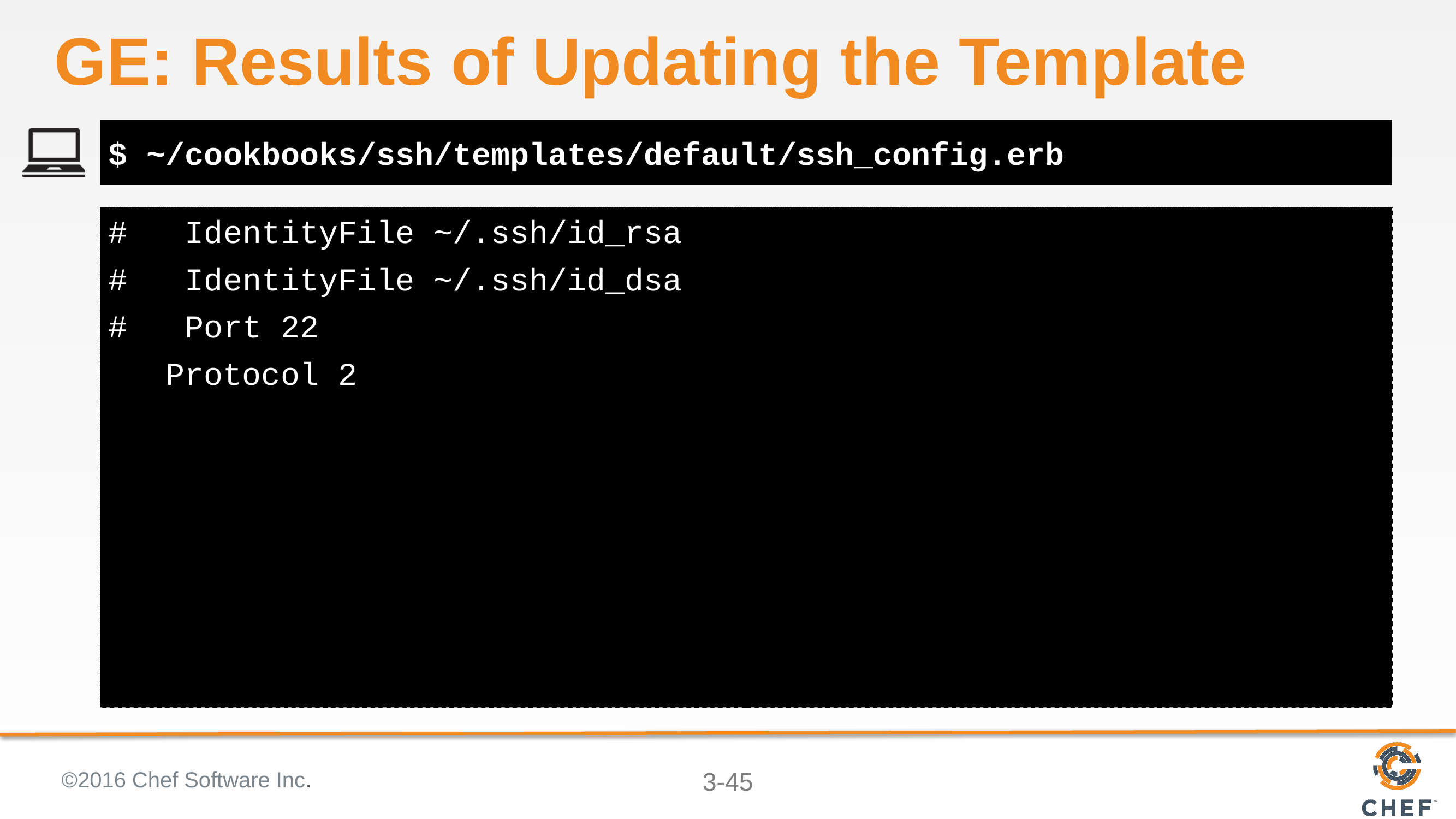

# GE: Results of Updating the Template
$ ~/cookbooks/ssh/templates/default/ssh_config.erb
#   IdentityFile ~/.ssh/id_rsa
#   IdentityFile ~/.ssh/id_dsa
#   Port 22
   Protocol 2